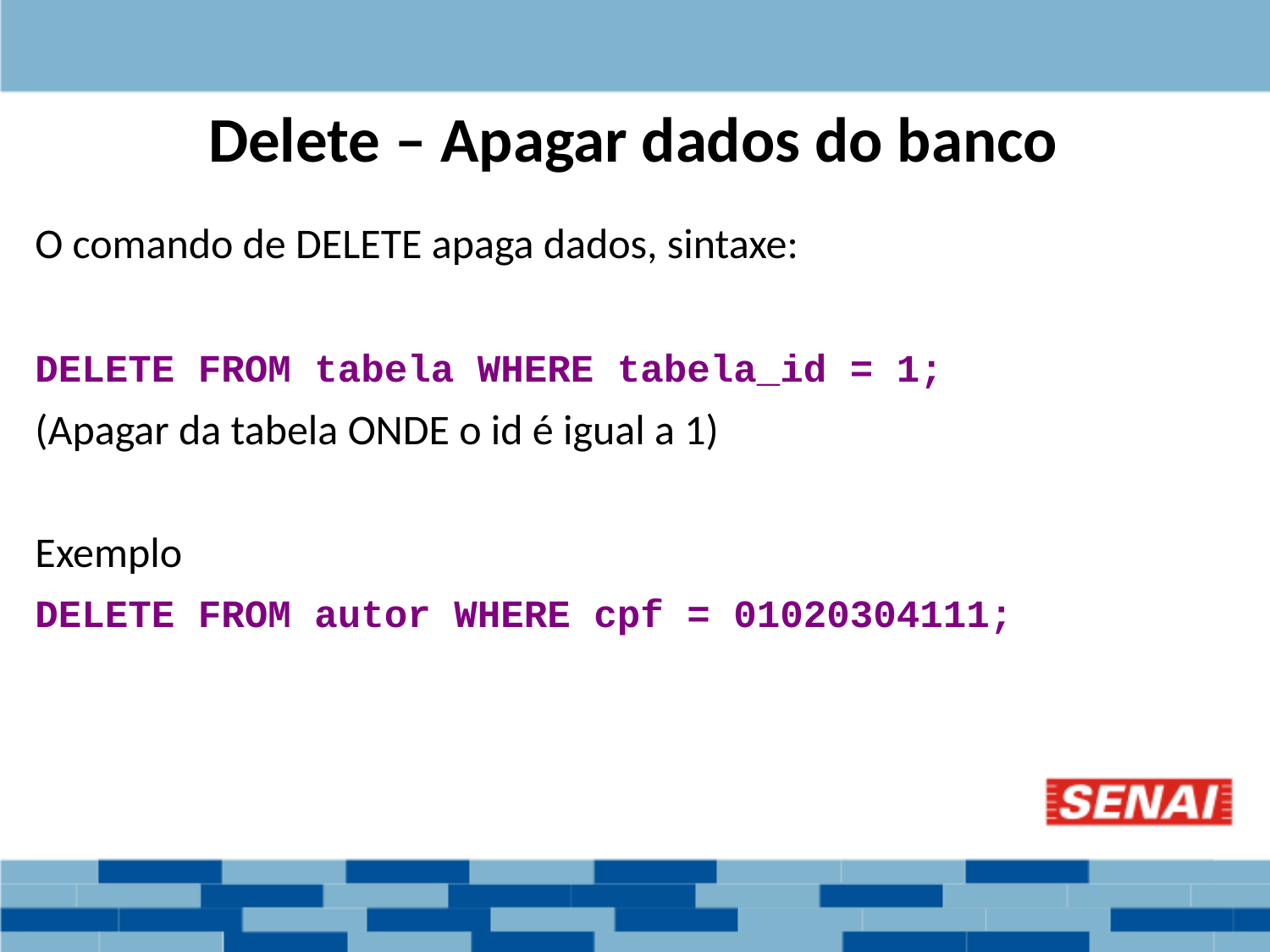

Delete – Apagar dados do banco

O comando de DELETE apaga dados, sintaxe:

DELETE FROM tabela WHERE tabela_id = 1;
(Apagar da tabela ONDE o id é igual a 1)

Exemplo
DELETE FROM autor WHERE cpf = 01020304111;